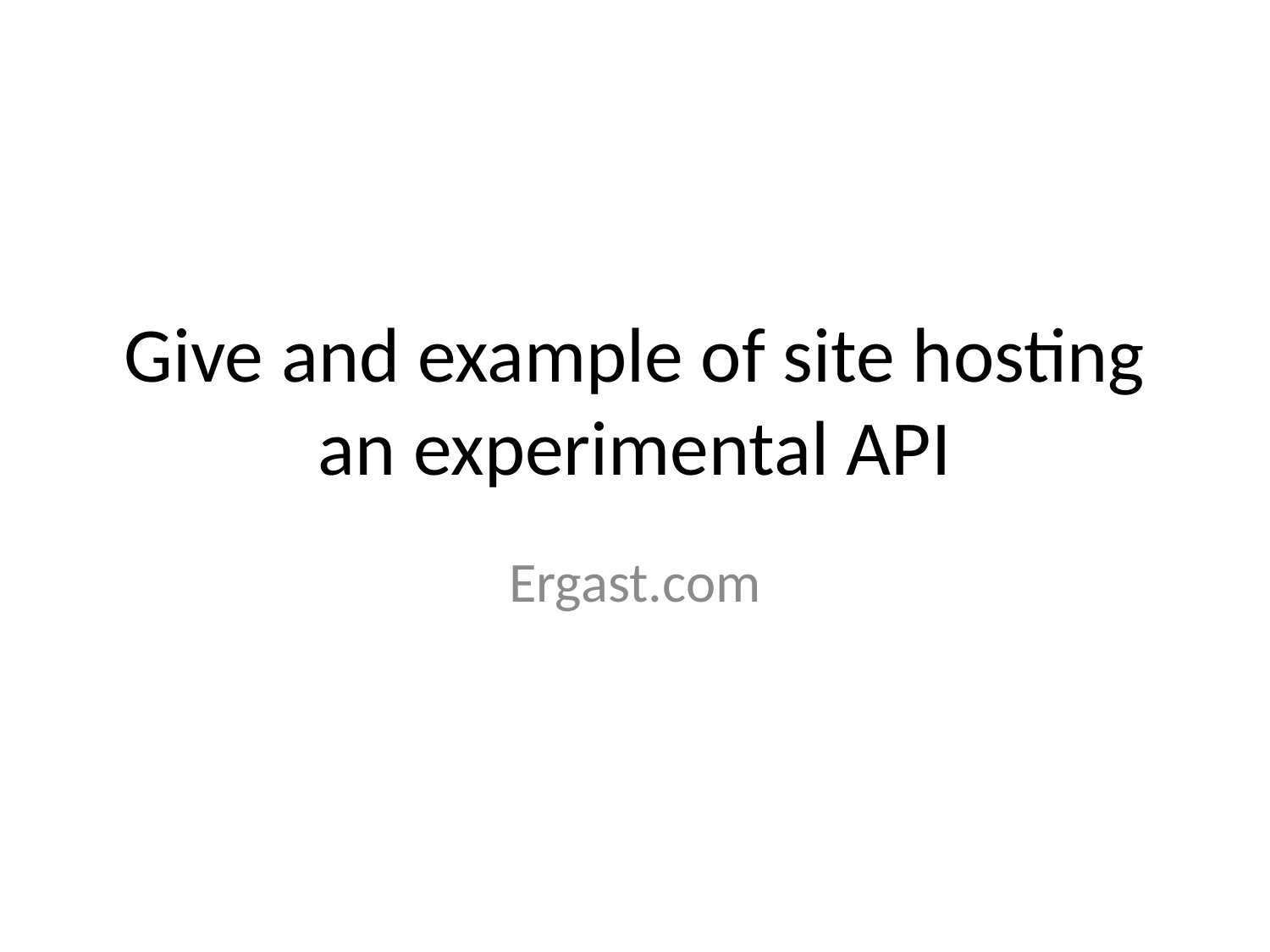

# Give and example of site hosting an experimental API
Ergast.com